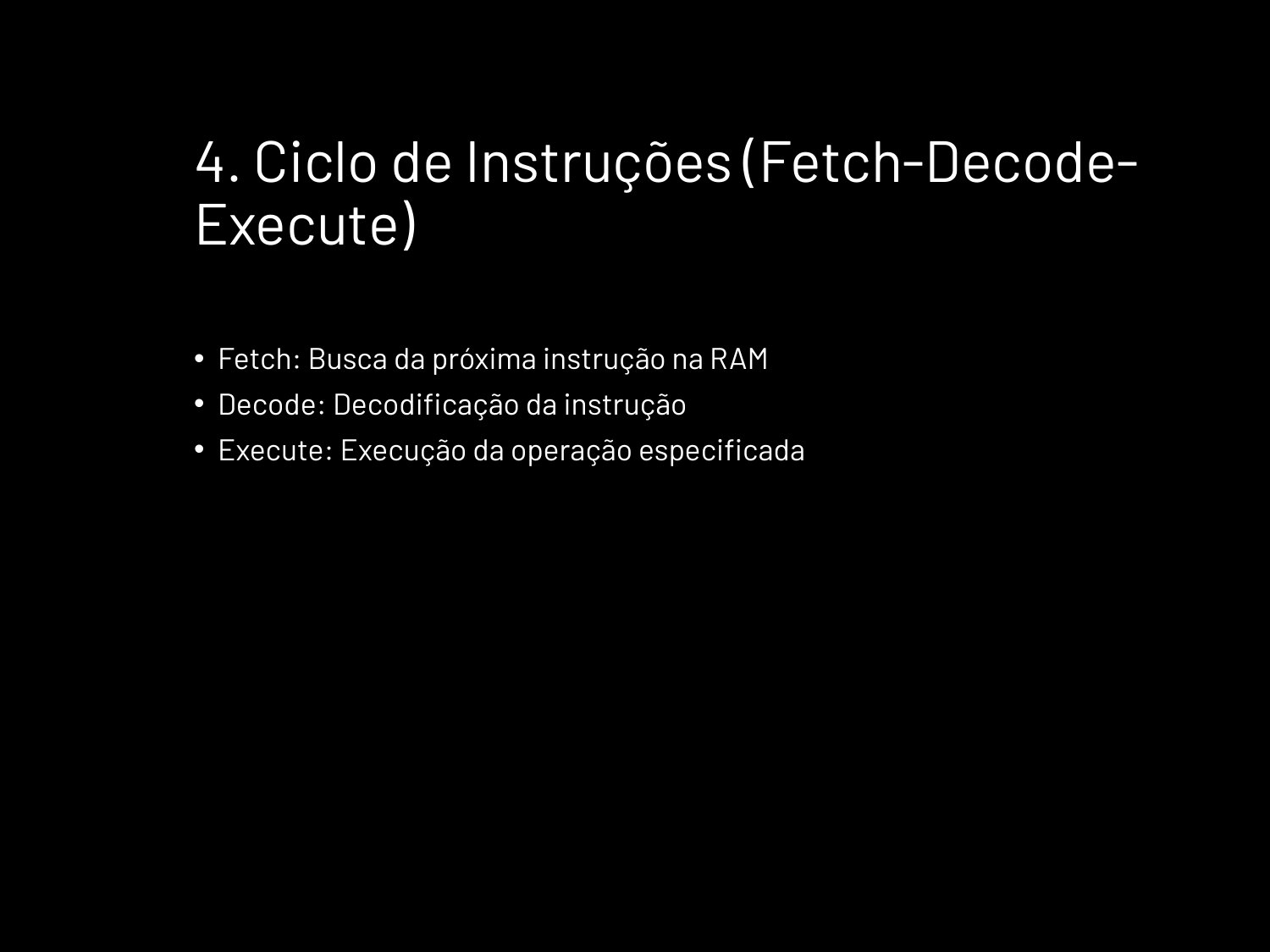

# 4. Ciclo de Instruções (Fetch-Decode-Execute)
Fetch: Busca da próxima instrução na RAM
Decode: Decodificação da instrução
Execute: Execução da operação especificada